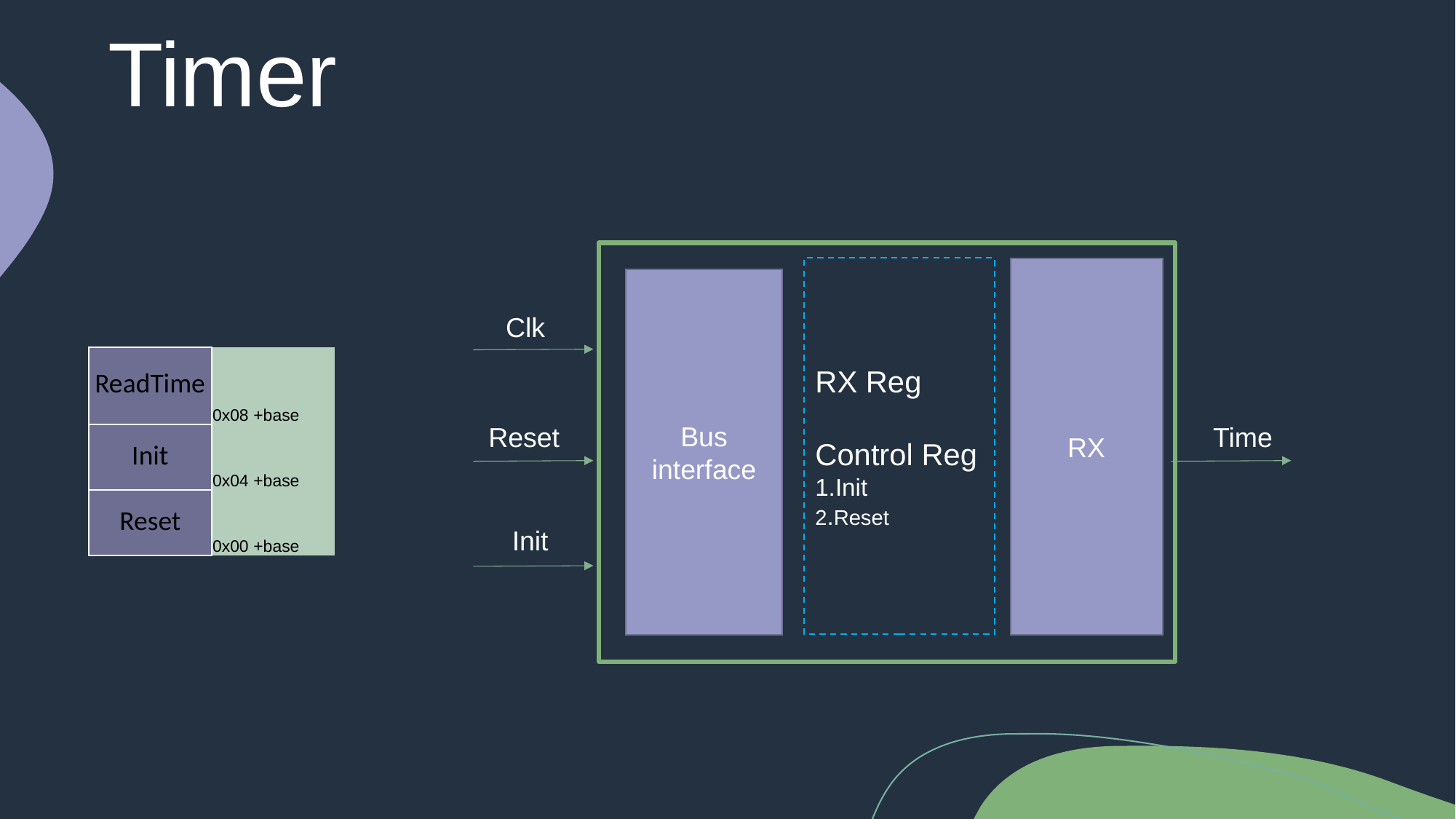

Timer

RX Reg

Control Reg
1.Init
2.Reset
RX
Bus interface
Clk
| ReadTime |  |
| --- | --- |
|  |  |
|  | 0x08 +base |
| Init |  |
|  |  |
|  | 0x04 +base |
| Reset |  |
|  |  |
|  | 0x00 +base |
Time
Reset
Init